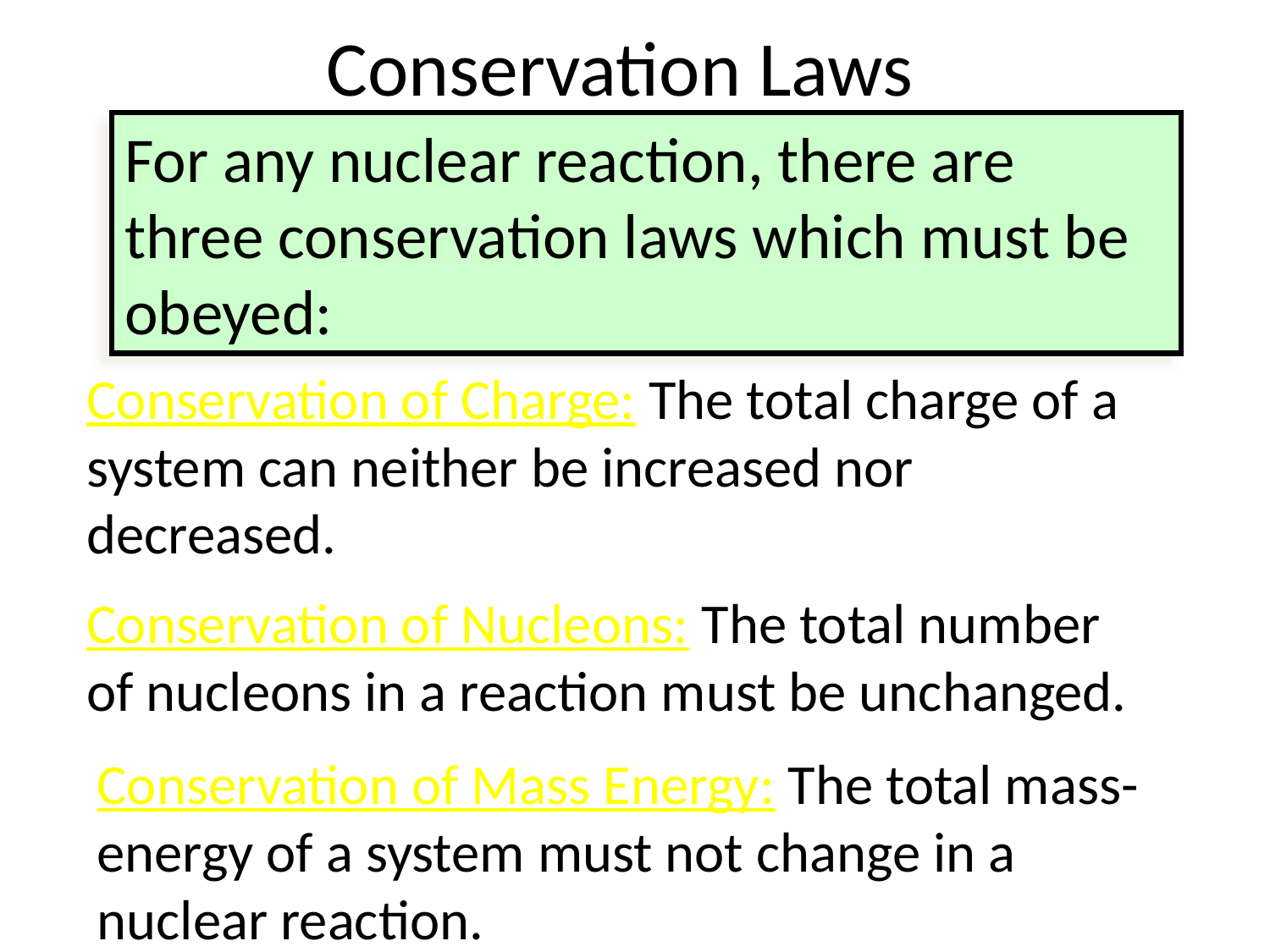

# Conservation Laws
For any nuclear reaction, there are three conservation laws which must be obeyed:
Conservation of Charge: The total charge of a system can neither be increased nor decreased.
Conservation of Nucleons: The total number of nucleons in a reaction must be unchanged.
Conservation of Mass Energy: The total mass-energy of a system must not change in a nuclear reaction.